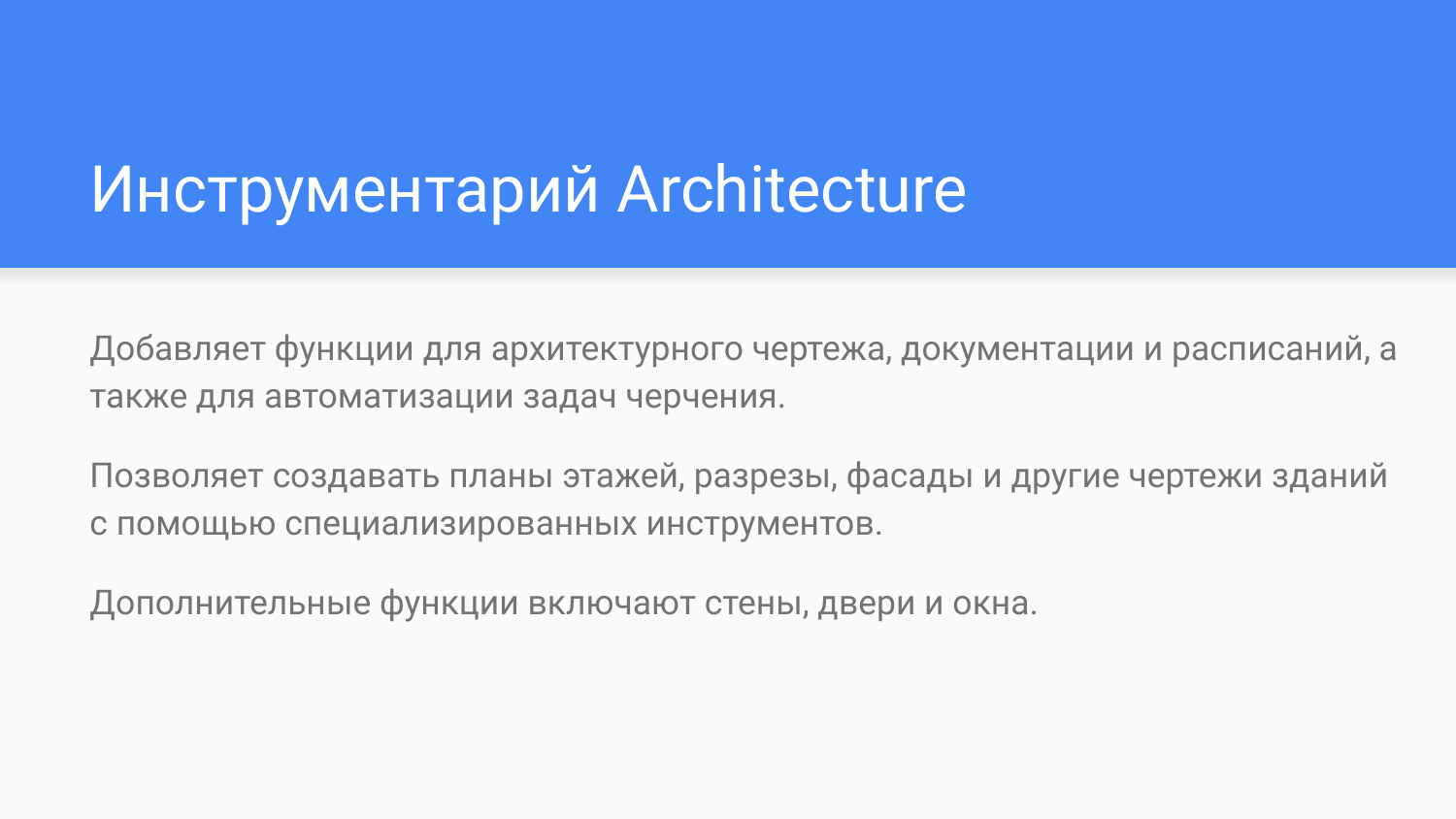

# Инструментарий Architecture
Добавляет функции для архитектурного чертежа, документации и расписаний, а также для автоматизации задач черчения.
Позволяет создавать планы этажей, разрезы, фасады и другие чертежи зданий с помощью специализированных инструментов.
Дополнительные функции включают стены, двери и окна.